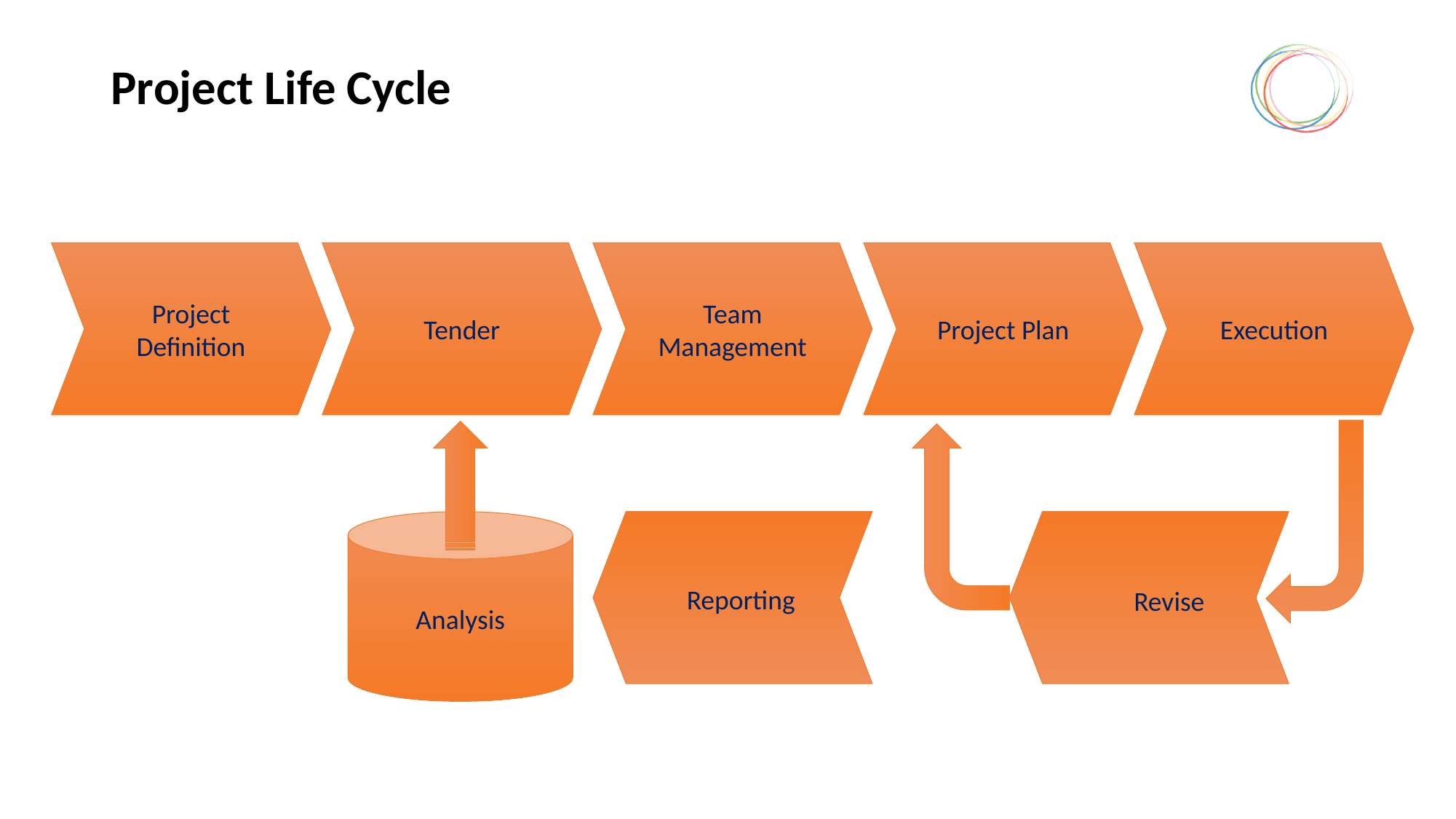

# Project Life Cycle
Project Definition
Tender
Team Management
Project Plan
Execution

Analysis

Reporting
Revise